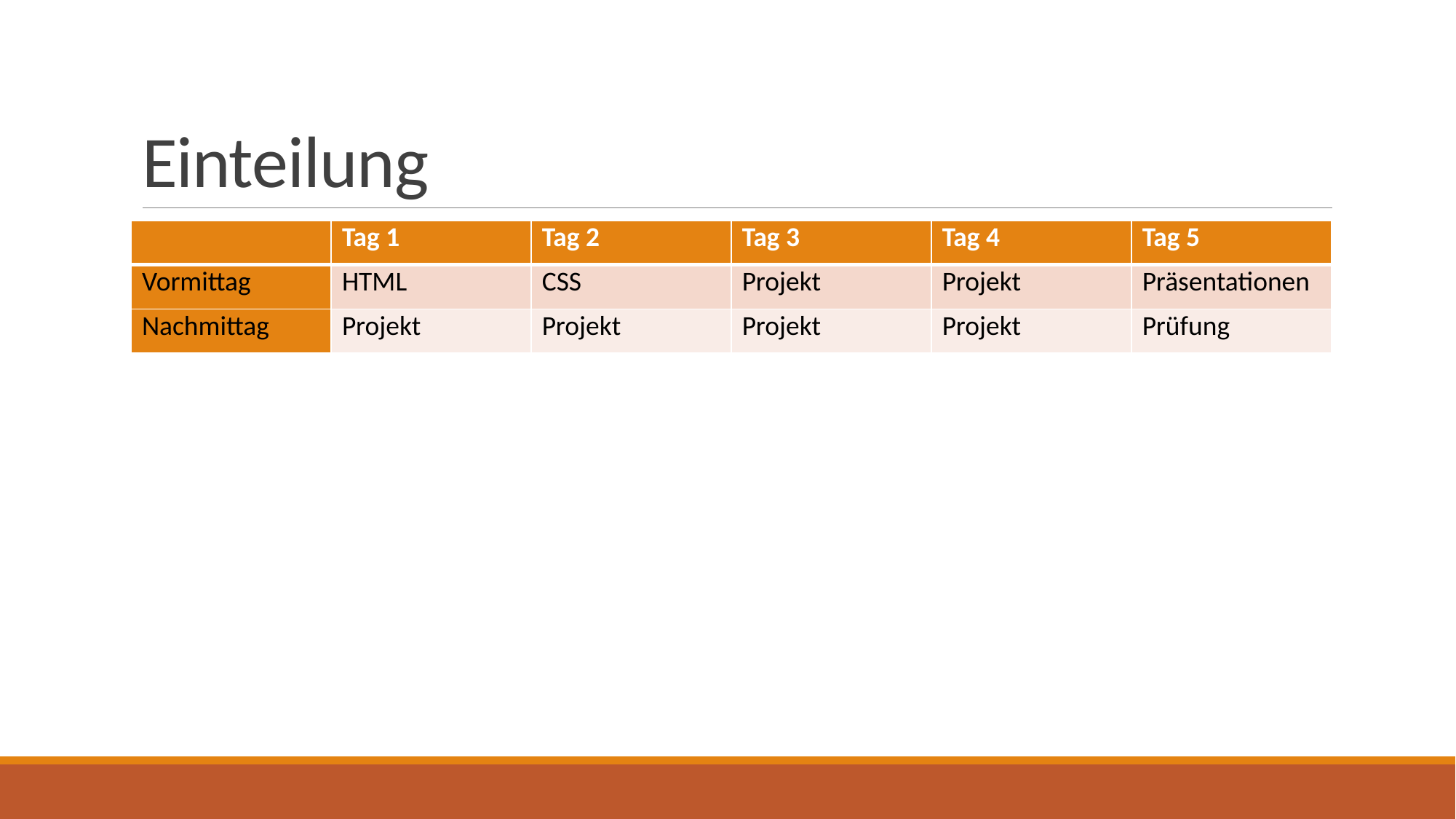

# Einteilung
|  | Tag 1 | Tag 2 | Tag 3 | Tag 4 | Tag 5 |
| --- | --- | --- | --- | --- | --- |
| Vormittag | HTML | CSS | Projekt | Projekt | Präsentationen |
| Nachmittag | Projekt | Projekt | Projekt | Projekt | Prüfung |